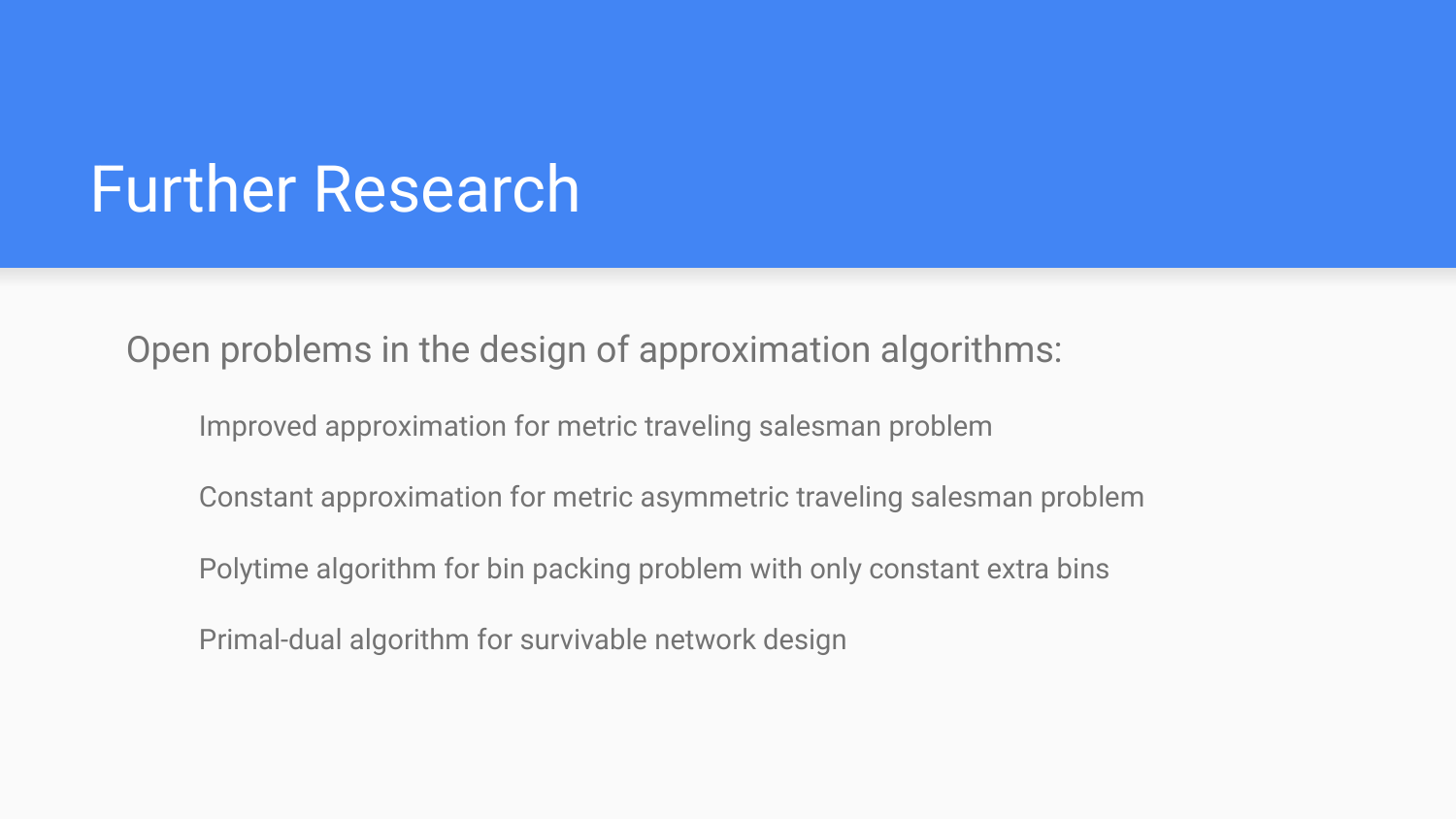

# Further Research
Open problems in the design of approximation algorithms:
Improved approximation for metric traveling salesman problem
Constant approximation for metric asymmetric traveling salesman problem
Polytime algorithm for bin packing problem with only constant extra bins
Primal-dual algorithm for survivable network design